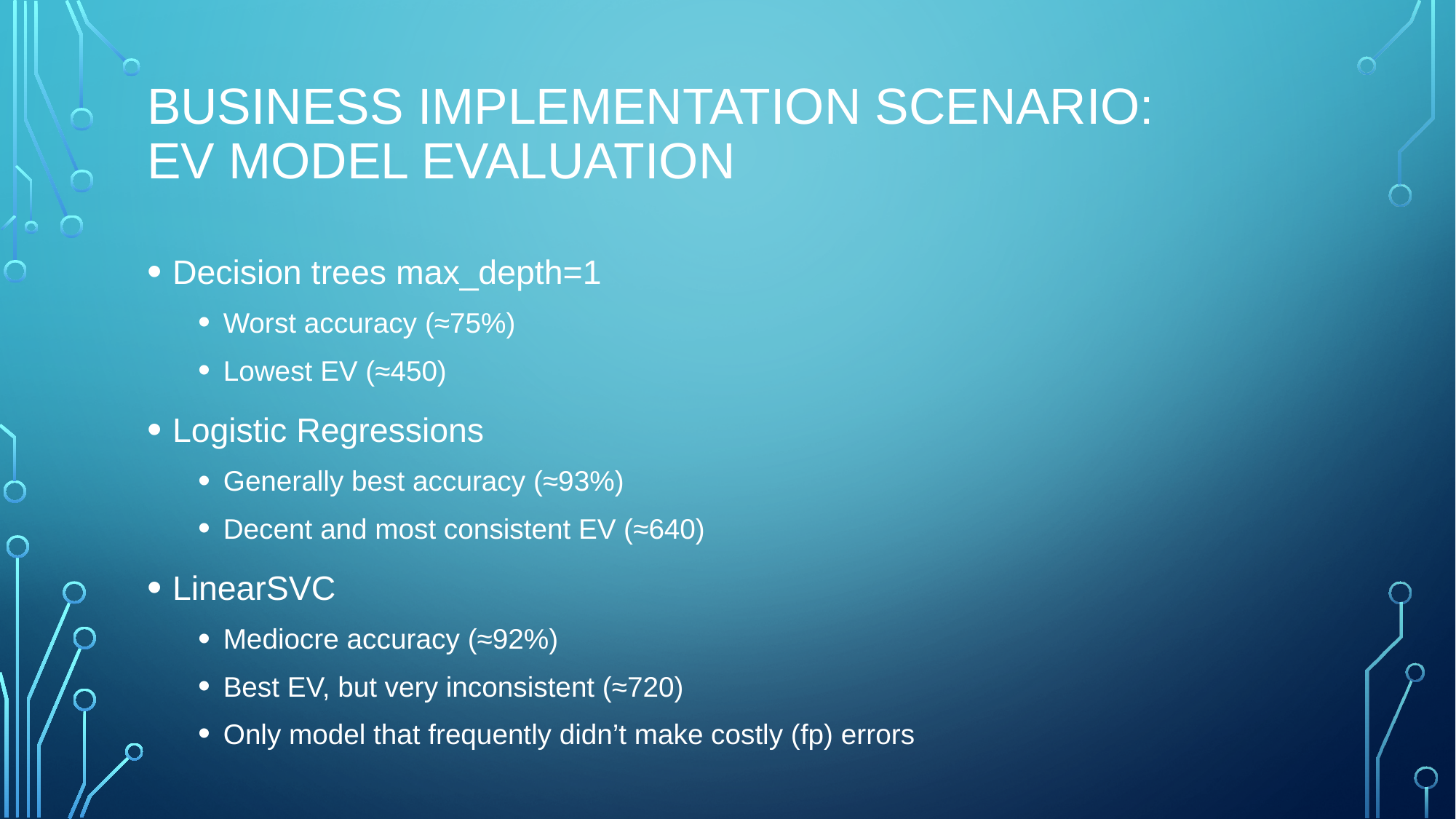

# Business Implementation scenario: EV Model Evaluation
Decision trees max_depth=1
Worst accuracy (≈75%)
Lowest EV (≈450)
Logistic Regressions
Generally best accuracy (≈93%)
Decent and most consistent EV (≈640)
LinearSVC
Mediocre accuracy (≈92%)
Best EV, but very inconsistent (≈720)
Only model that frequently didn’t make costly (fp) errors